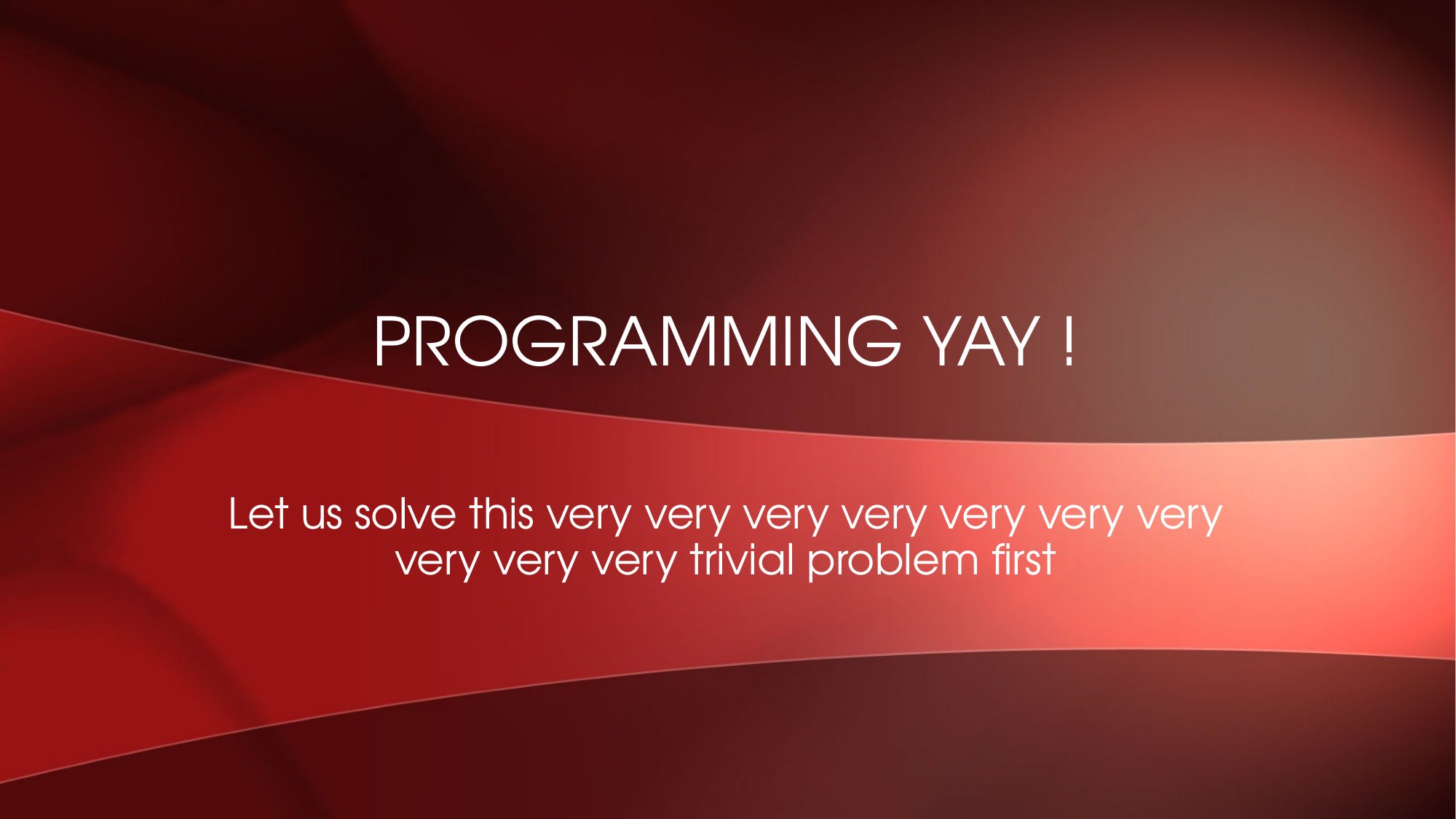

# PROGRAMMING YAY !
Let us solve this very very very very very very very very very very trivial problem first